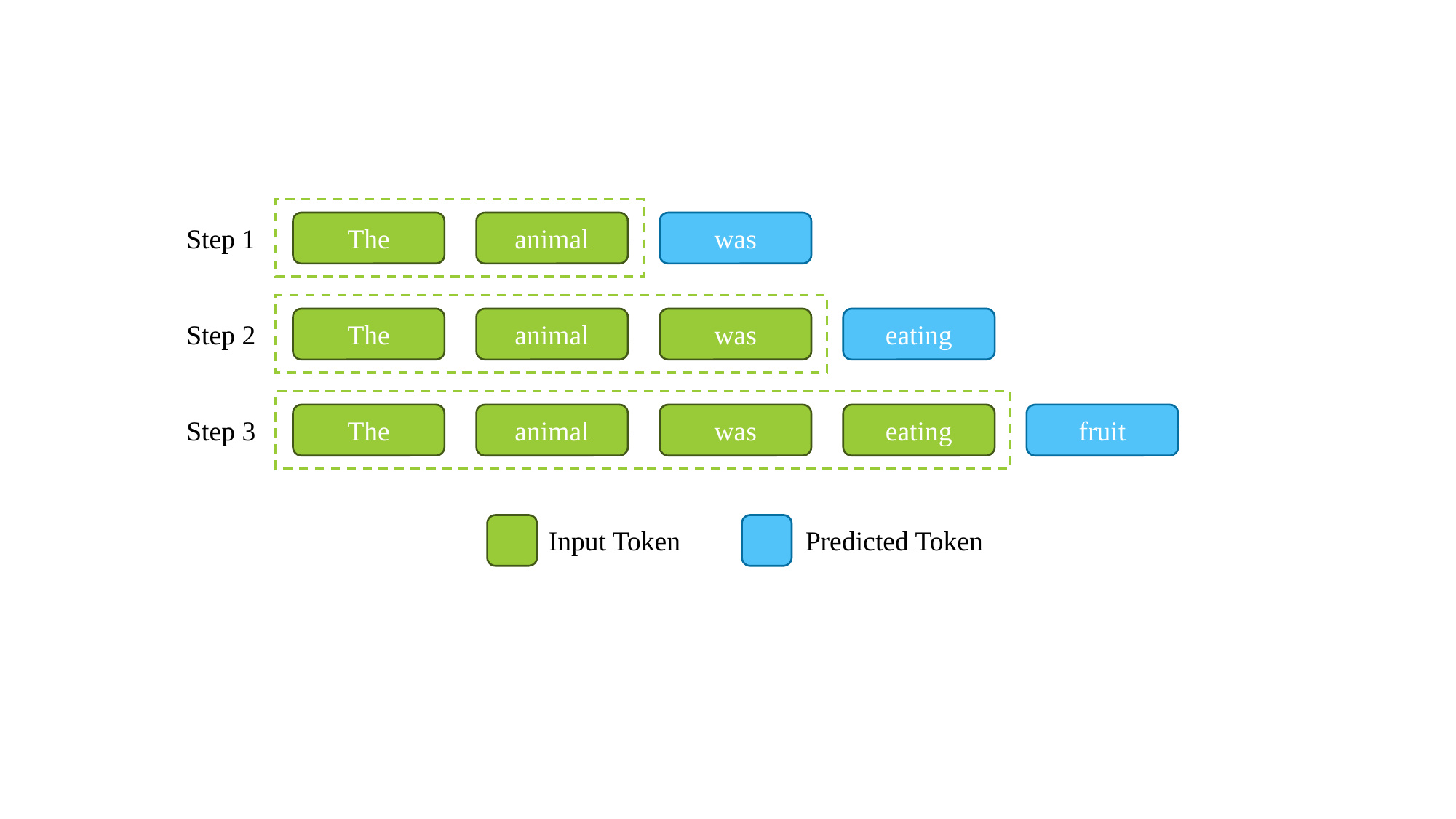

The
animal
was
Step 1

The
animal
was
eating
Step 2

The
animal
was
eating
fruit
Step 3

Input Token
Predicted Token